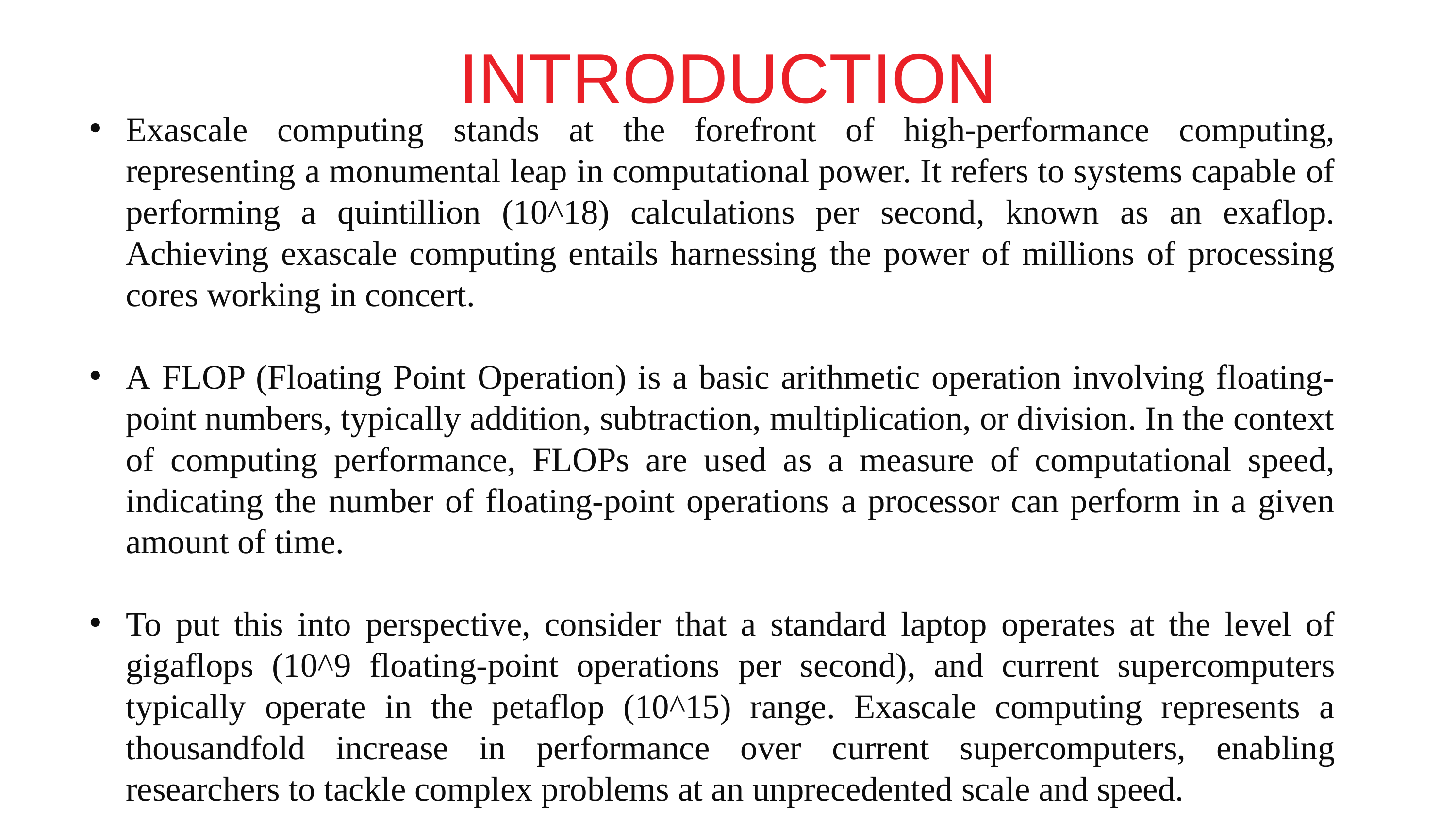

INTRODUCTION
Exascale computing stands at the forefront of high-performance computing, representing a monumental leap in computational power. It refers to systems capable of performing a quintillion (10^18) calculations per second, known as an exaflop. Achieving exascale computing entails harnessing the power of millions of processing cores working in concert.

A FLOP (Floating Point Operation) is a basic arithmetic operation involving floating-point numbers, typically addition, subtraction, multiplication, or division. In the context of computing performance, FLOPs are used as a measure of computational speed, indicating the number of floating-point operations a processor can perform in a given amount of time.

To put this into perspective, consider that a standard laptop operates at the level of gigaflops (10^9 floating-point operations per second), and current supercomputers typically operate in the petaflop (10^15) range. Exascale computing represents a thousandfold increase in performance over current supercomputers, enabling researchers to tackle complex problems at an unprecedented scale and speed.